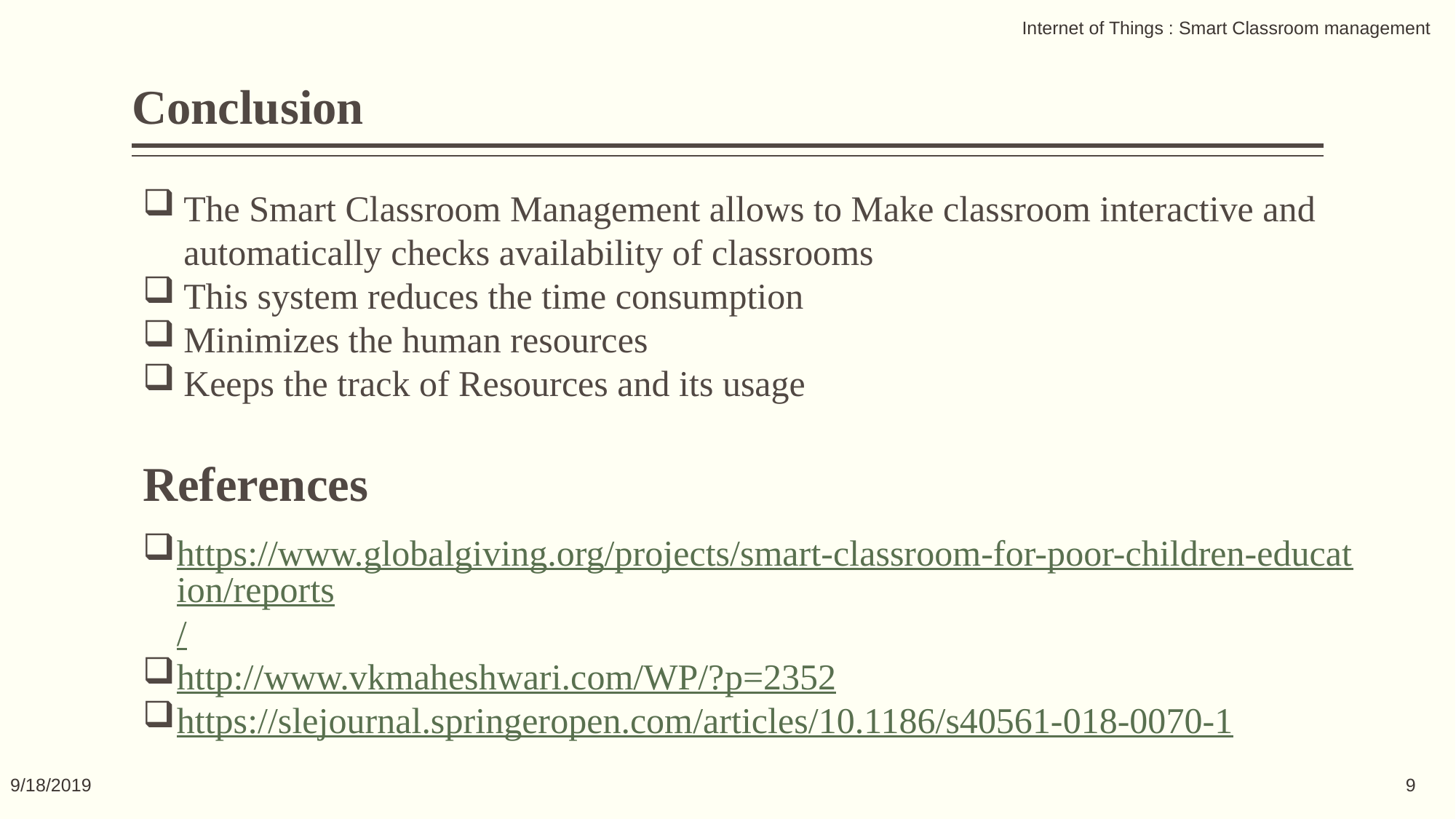

Internet of Things : Smart Classroom management
# Conclusion
The Smart Classroom Management allows to Make classroom interactive and automatically checks availability of classrooms
This system reduces the time consumption
Minimizes the human resources
Keeps the track of Resources and its usage

References
https://www.globalgiving.org/projects/smart-classroom-for-poor-children-education/reports/
http://www.vkmaheshwari.com/WP/?p=2352
https://slejournal.springeropen.com/articles/10.1186/s40561-018-0070-1
9/18/2019
9